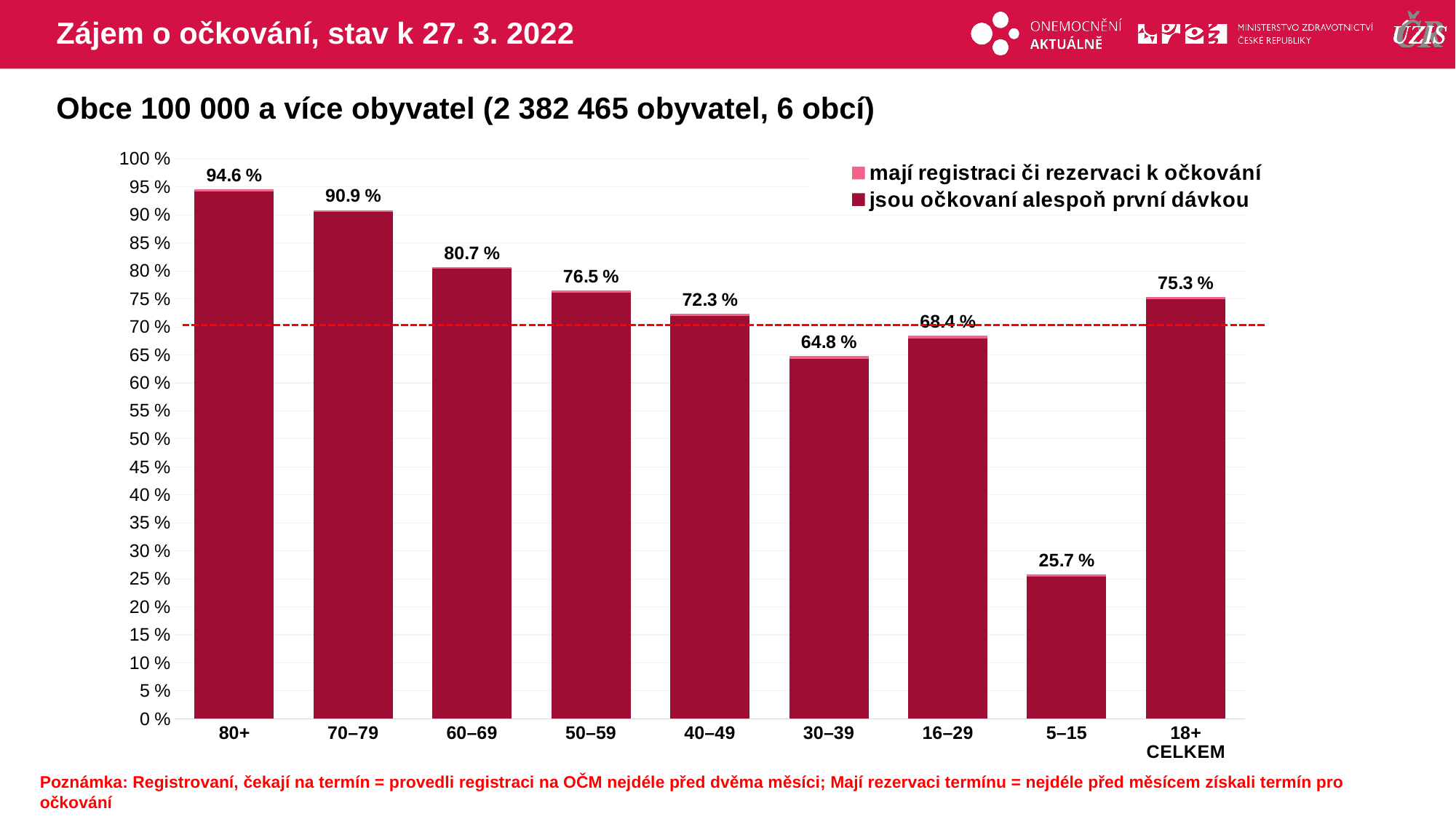

# Zájem o očkování, stav k 27. 3. 2022
Obce 100 000 a více obyvatel (2 382 465 obyvatel, 6 obcí)

### Chart

| Category | mají registraci či rezervaci k očkování | jsou očkovaní alespoň první dávkou |
|---|---|---|
| 80+ | 94.58567702605 | 94.168787774041 |
| 70–79 | 90.871345366472 | 90.583972473713 |
| 60–69 | 80.686382347549 | 80.434728263586 |
| 50–59 | 76.533728913485 | 76.147657899241 |
| 40–49 | 72.330899162486 | 71.947625599965 |
| 30–39 | 64.808951715954 | 64.322916666666 |
| 16–29 | 68.436653320618 | 67.966041594227 |
| 5–15 | 25.739815010068 | 25.372233317207 |
| 18+ CELKEM | 75.316355592547 | 74.924367429031 |
Poznámka: Registrovaní, čekají na termín = provedli registraci na OČM nejdéle před dvěma měsíci; Mají rezervaci termínu = nejdéle před měsícem získali termín pro očkování